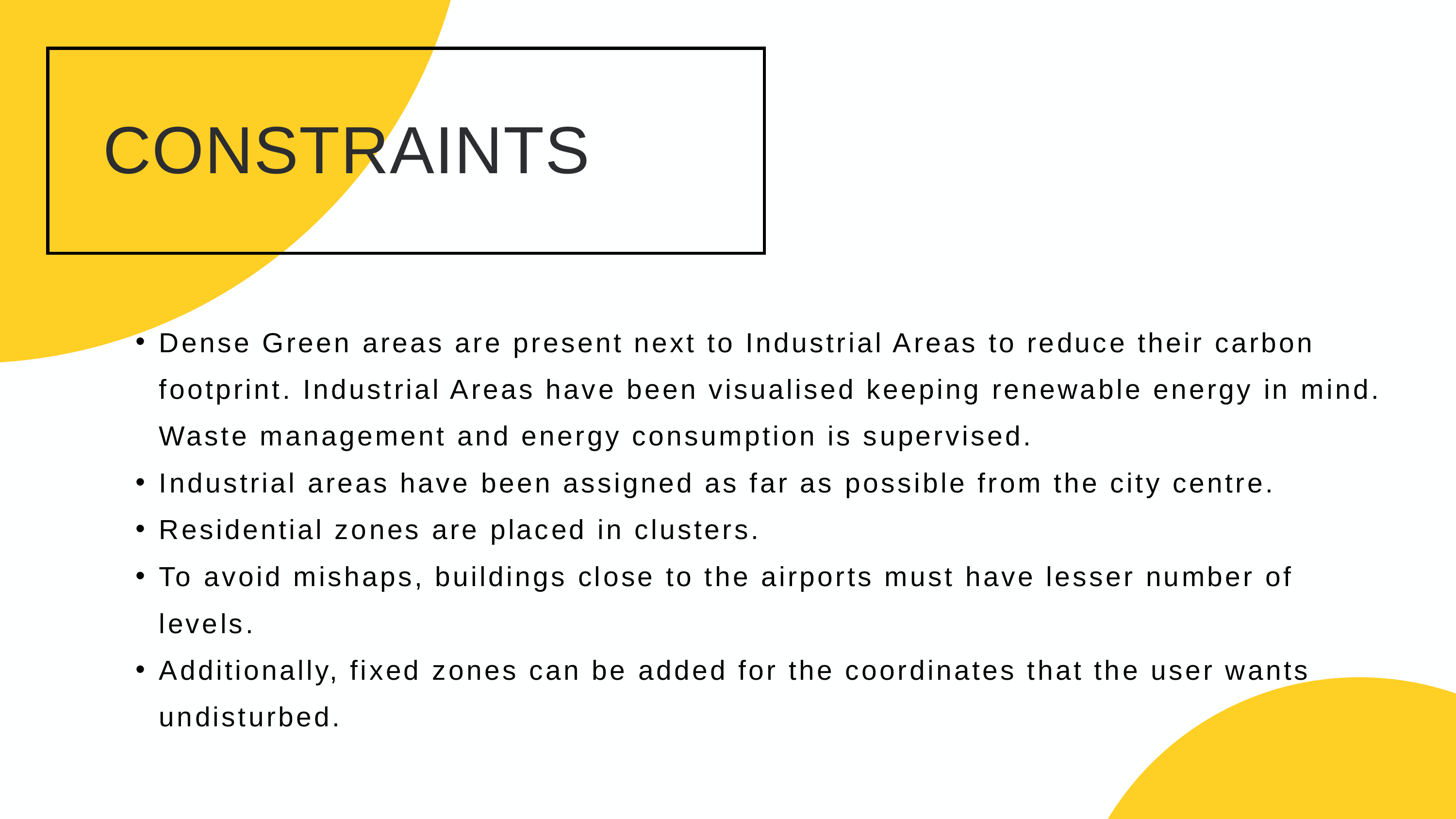

CONSTRAINTS
Dense Green areas are present next to Industrial Areas to reduce their carbon footprint. Industrial Areas have been visualised keeping renewable energy in mind. Waste management and energy consumption is supervised.
Industrial areas have been assigned as far as possible from the city centre.
Residential zones are placed in clusters.
To avoid mishaps, buildings close to the airports must have lesser number of levels.
Additionally, fixed zones can be added for the coordinates that the user wants undisturbed.